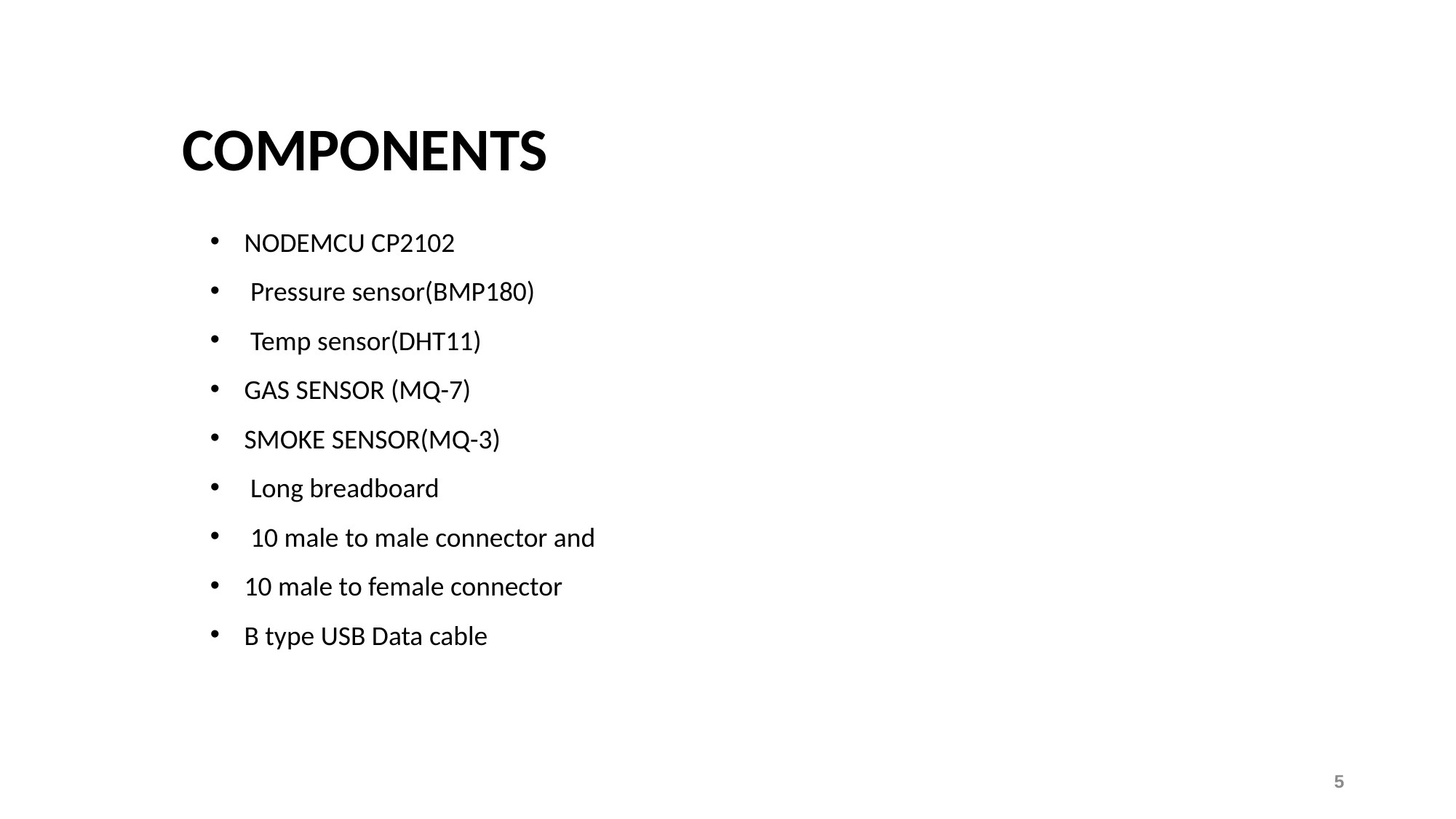

COMPONENTS
NODEMCU CP2102
 Pressure sensor(BMP180)
 Temp sensor(DHT11)
GAS SENSOR (MQ-7)
SMOKE SENSOR(MQ-3)
 Long breadboard
 10 male to male connector and
10 male to female connector
B type USB Data cable

5